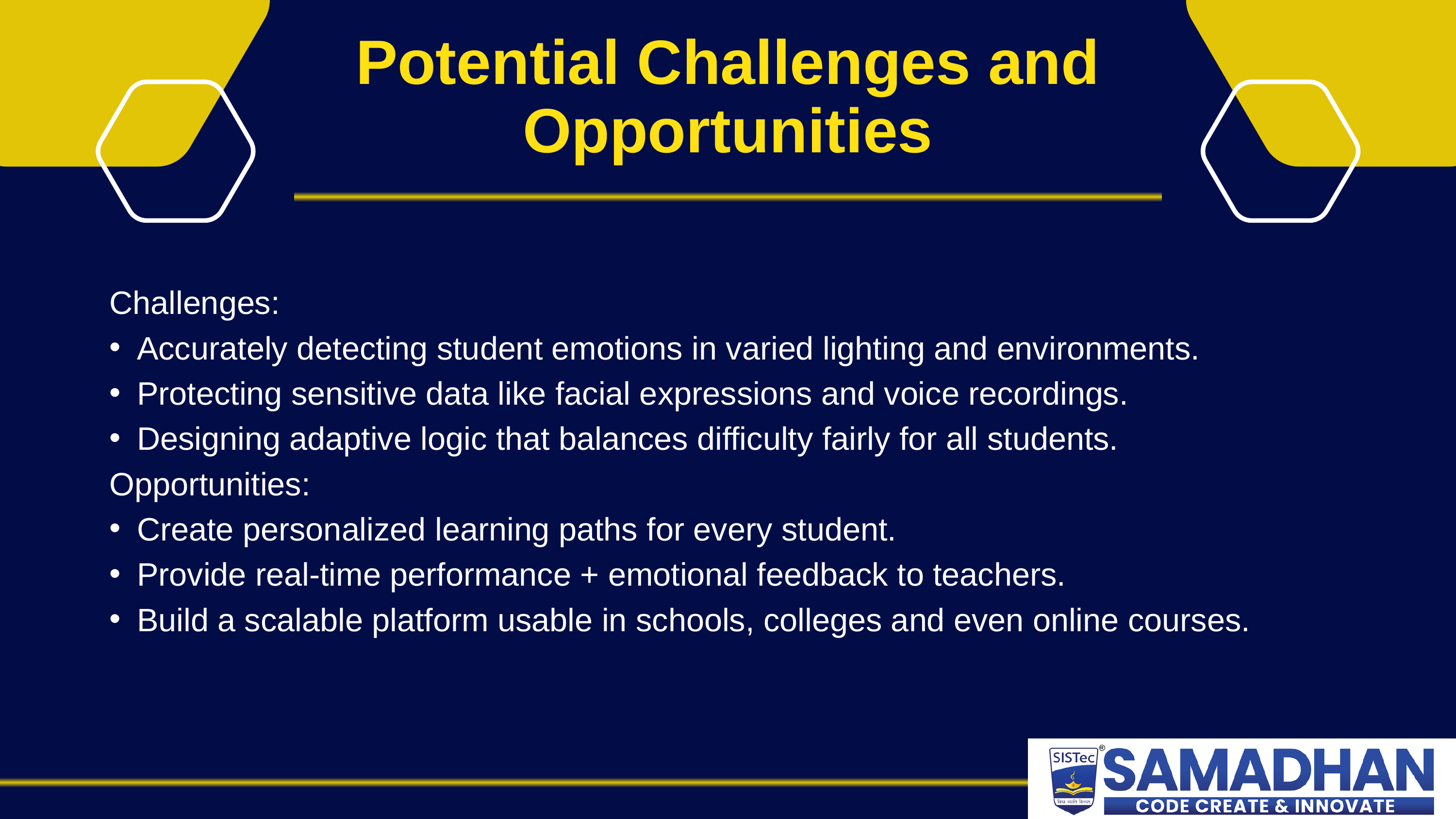

Potential Challenges and Opportunities

Challenges:
Accurately detecting student emotions in varied lighting and environments.
Protecting sensitive data like facial expressions and voice recordings.
Designing adaptive logic that balances difficulty fairly for all students.
Opportunities:
Create personalized learning paths for every student.
Provide real-time performance + emotional feedback to teachers.
Build a scalable platform usable in schools, colleges and even online courses.